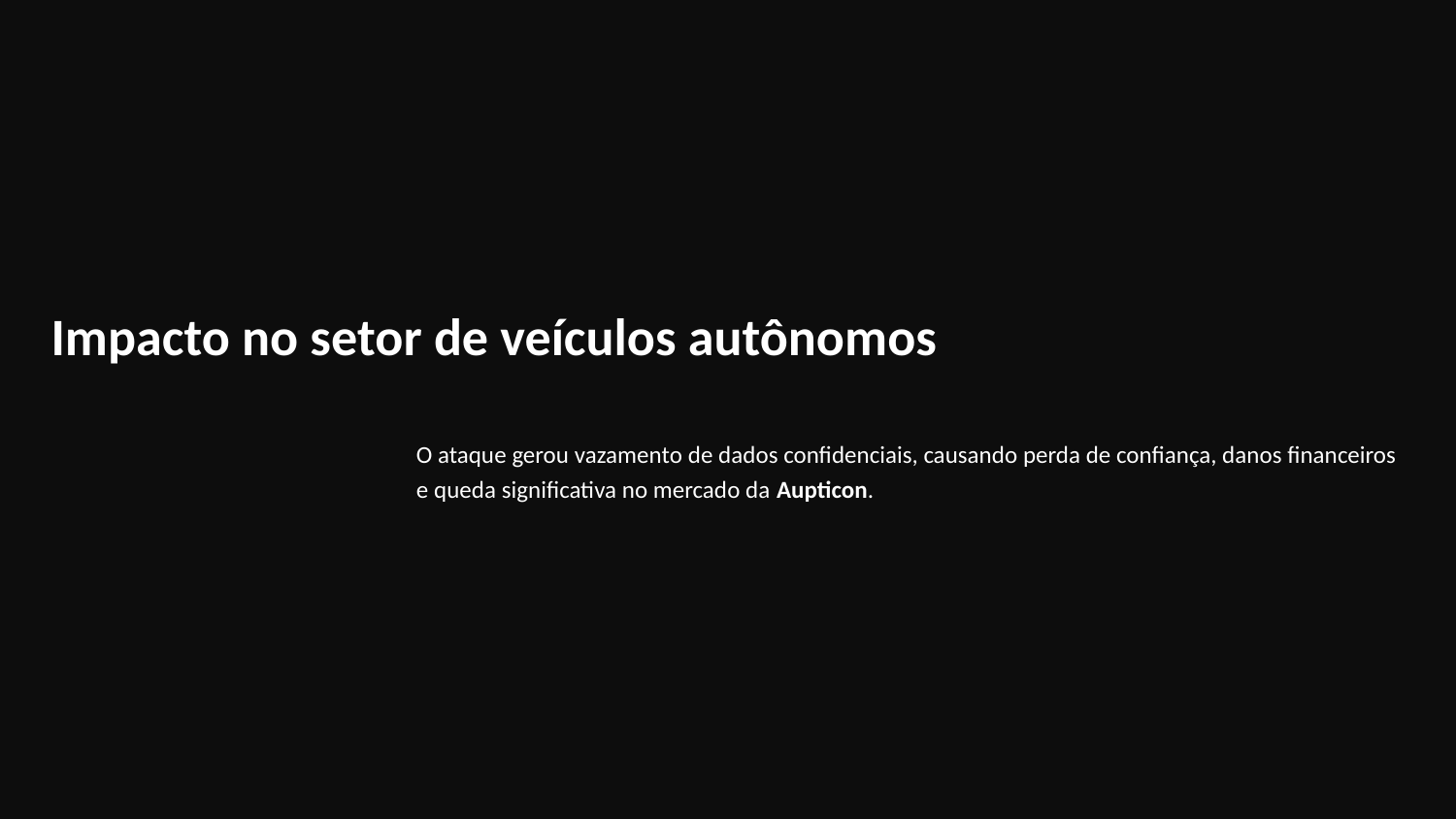

# Impacto no setor de veículos autônomos
O ataque gerou vazamento de dados confidenciais, causando perda de confiança, danos financeiros e queda significativa no mercado da Aupticon.